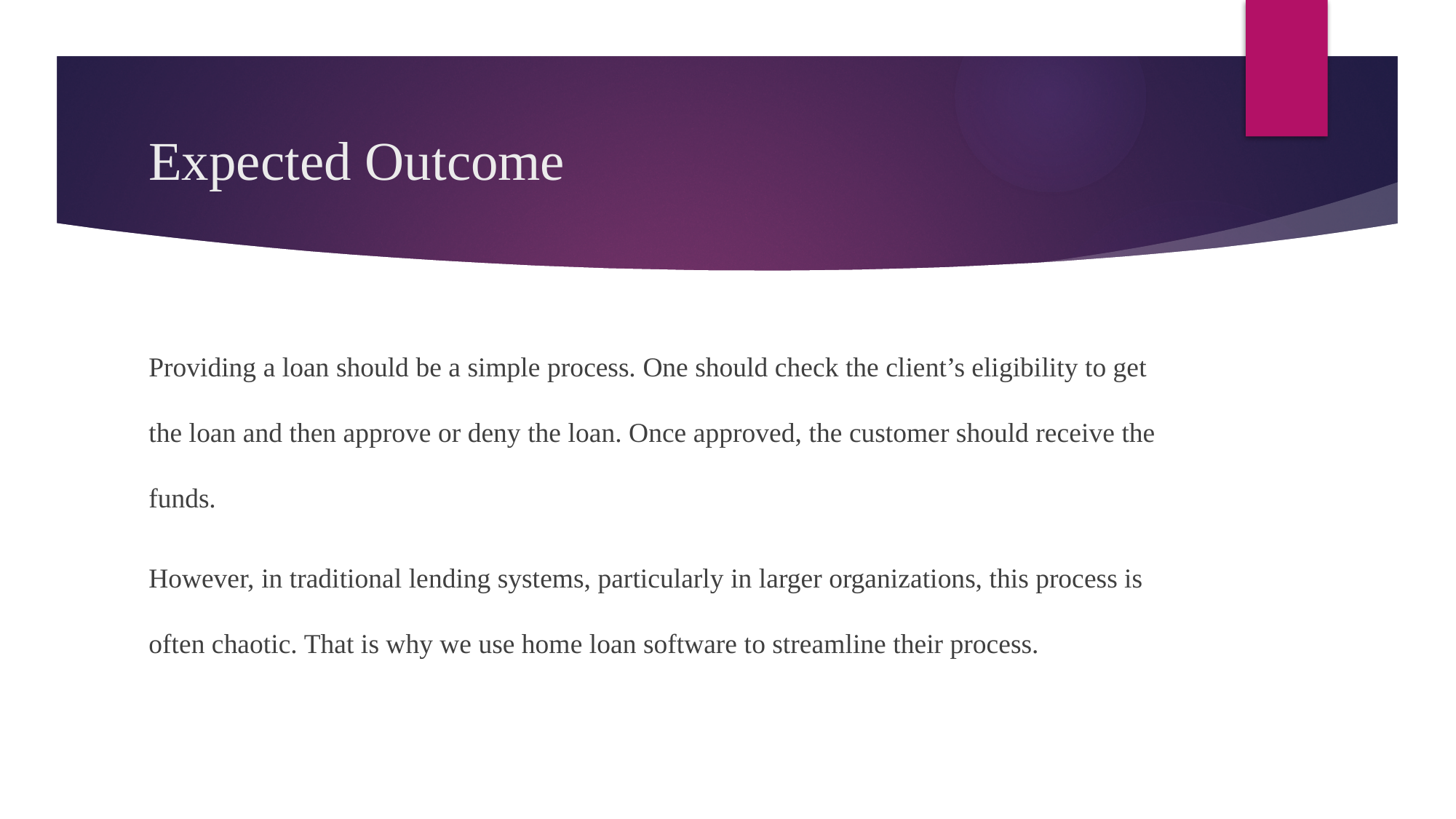

# Expected Outcome
Providing a loan should be a simple process. One should check the client’s eligibility to get the loan and then approve or deny the loan. Once approved, the customer should receive the funds.
However, in traditional lending systems, particularly in larger organizations, this process is often chaotic. That is why we use home loan software to streamline their process.